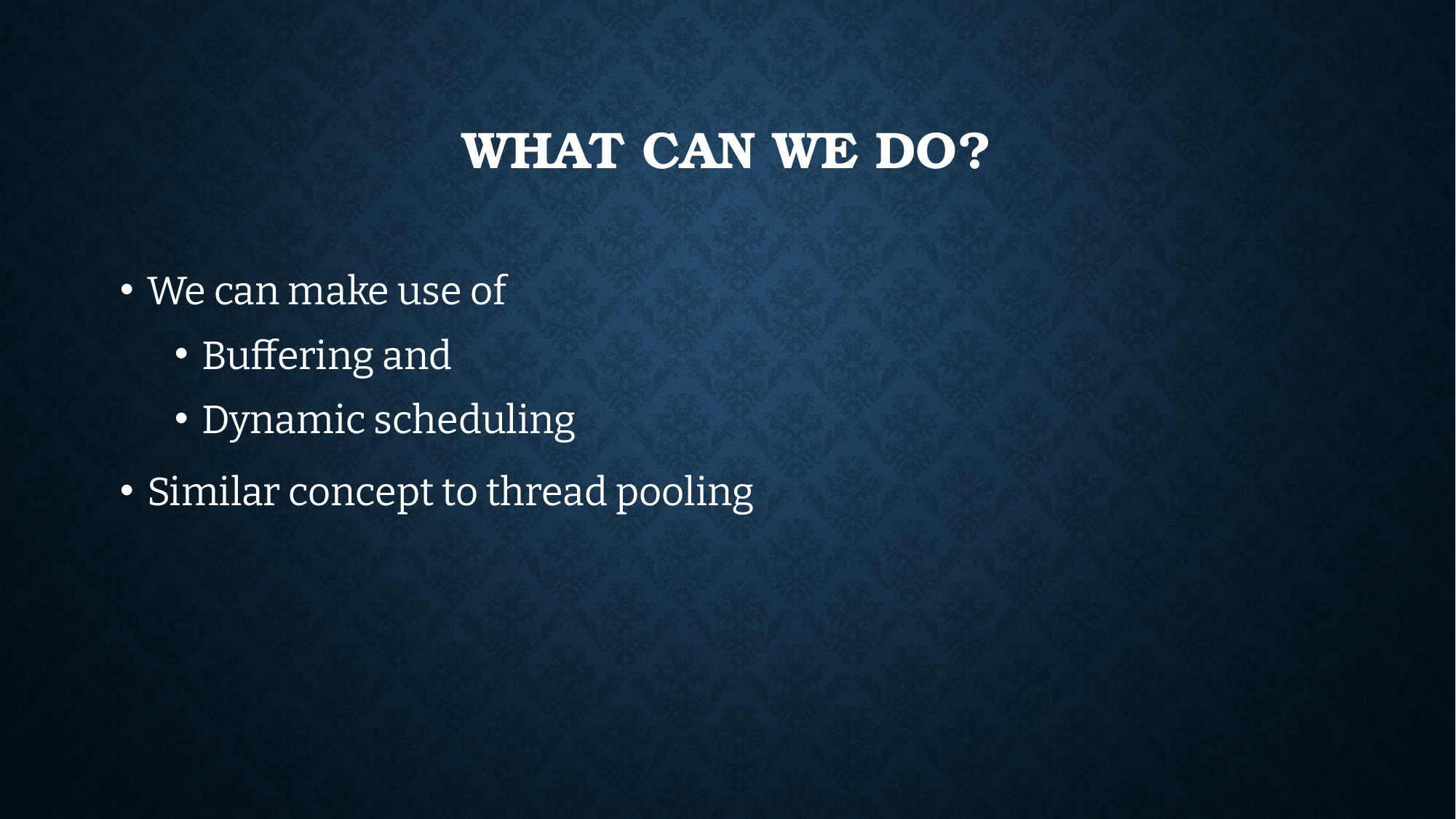

# What can we do?
We can make use of
Buffering and
Dynamic scheduling
Similar concept to thread pooling